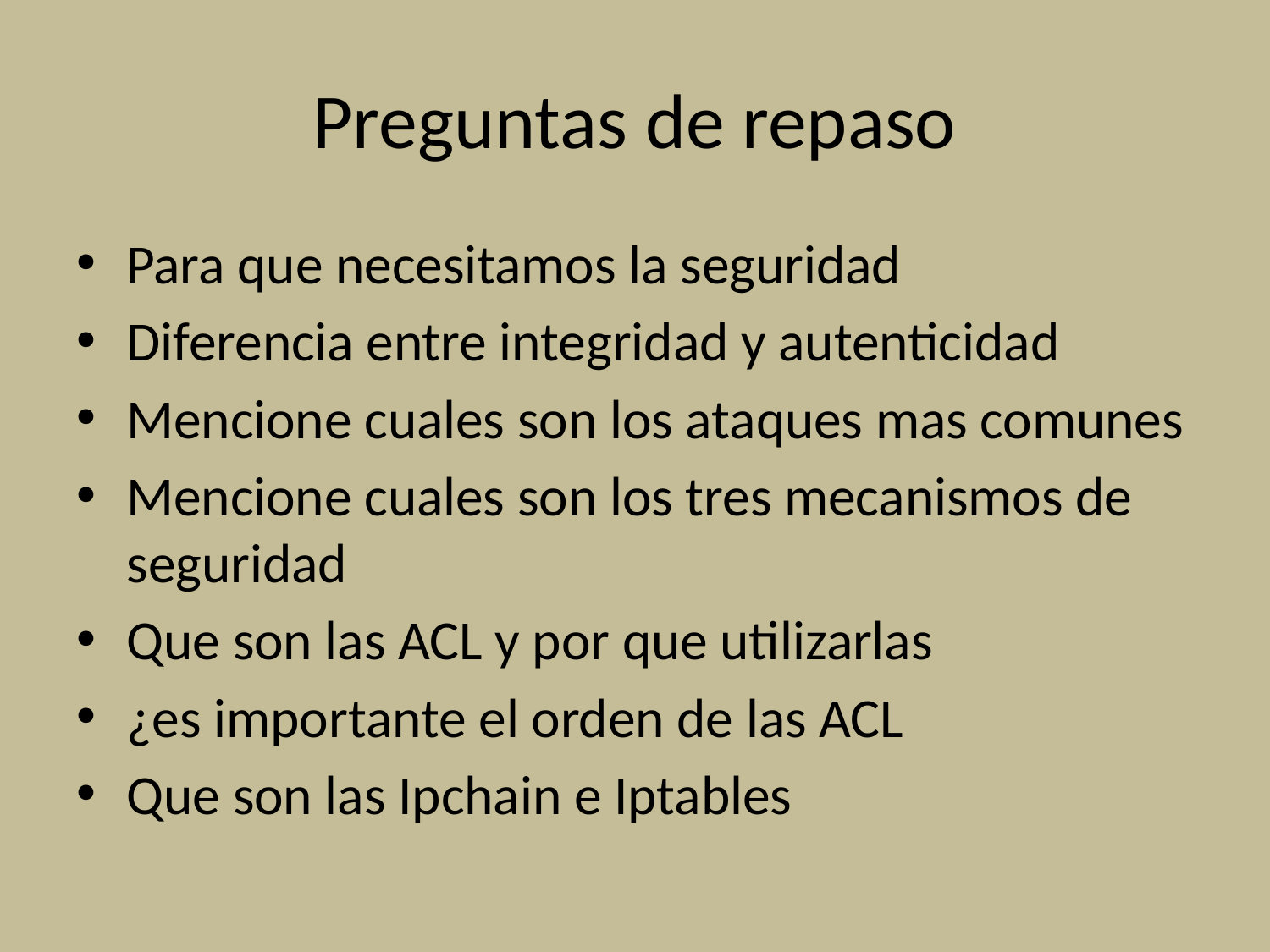

# Preguntas de repaso
Para que necesitamos la seguridad
Diferencia entre integridad y autenticidad
Mencione cuales son los ataques mas comunes
Mencione cuales son los tres mecanismos de seguridad
Que son las ACL y por que utilizarlas
¿es importante el orden de las ACL
Que son las Ipchain e Iptables